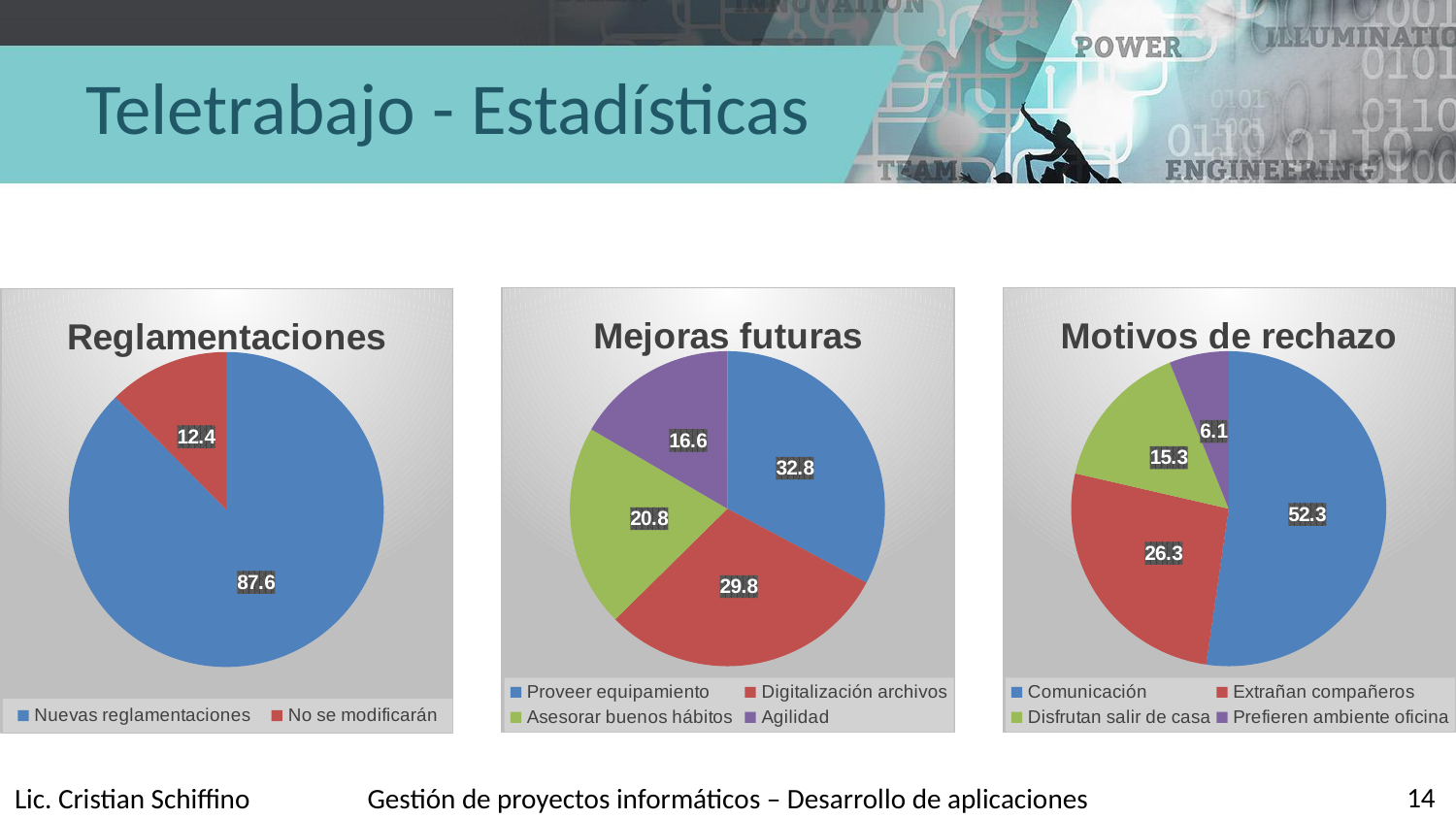

# Teletrabajo - Estadísticas

[unsupported chart]

[unsupported chart]

### Chart: Reglamentaciones

| Category |  |  |  |  |  |  |  |  |
|---|---|---|---|---|---|---|---|---|
| Nuevas reglamentaciones | 87.6 | 52.6 | 52.6 | 52.6 | 52.6 | 52.6 | 52.6 | 52.6 |
| No se modificarán | 12.4 | 47.4 | 47.4 | 47.4 | 47.4 | 47.4 | 47.4 | 47.4 |
14
Lic. Cristian Schiffino
Gestión de proyectos informáticos – Desarrollo de aplicaciones